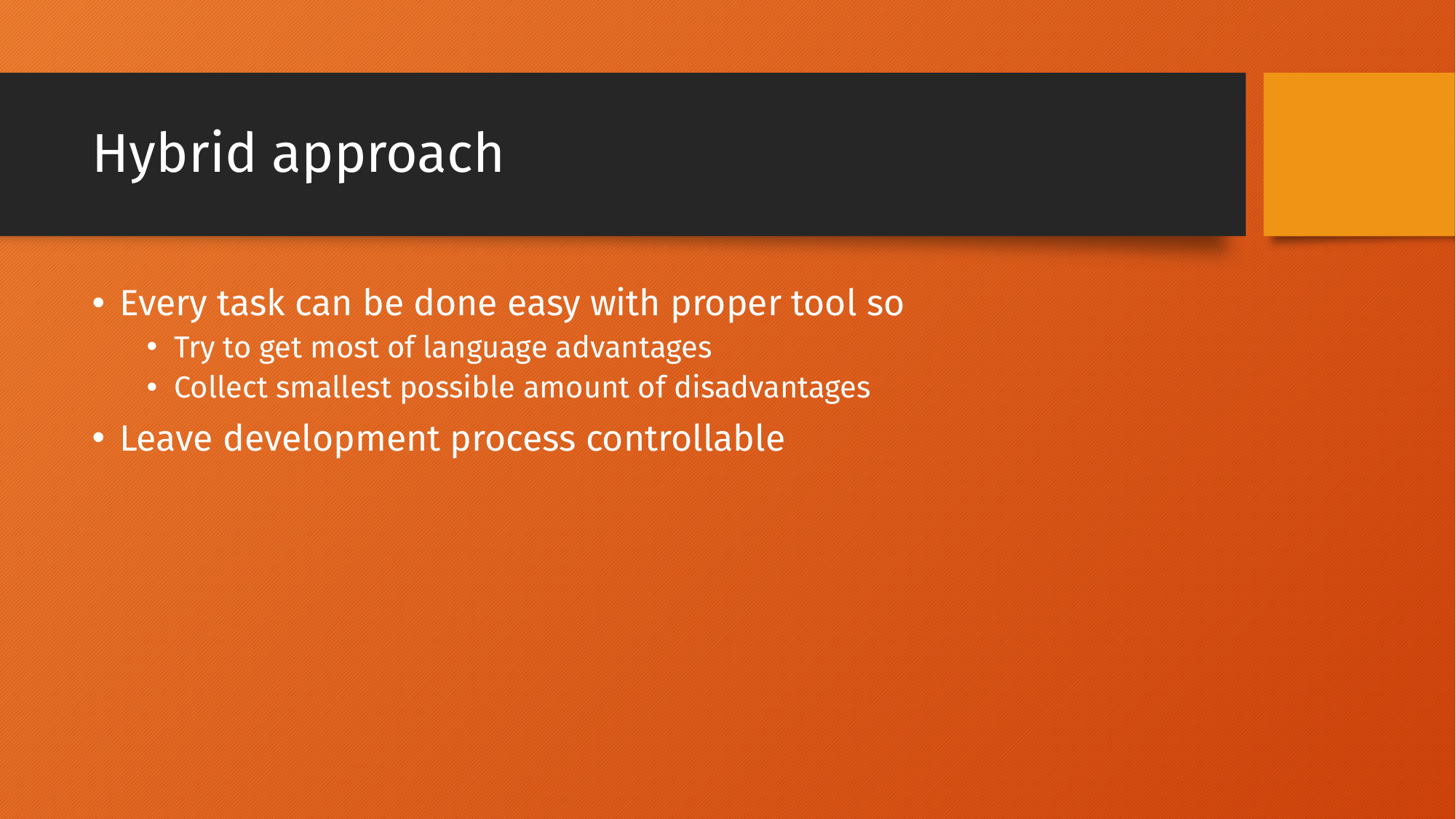

# Hybrid approach
Every task can be done easy with proper tool so
Try to get most of language advantages
Collect smallest possible amount of disadvantages
Leave development process controllable